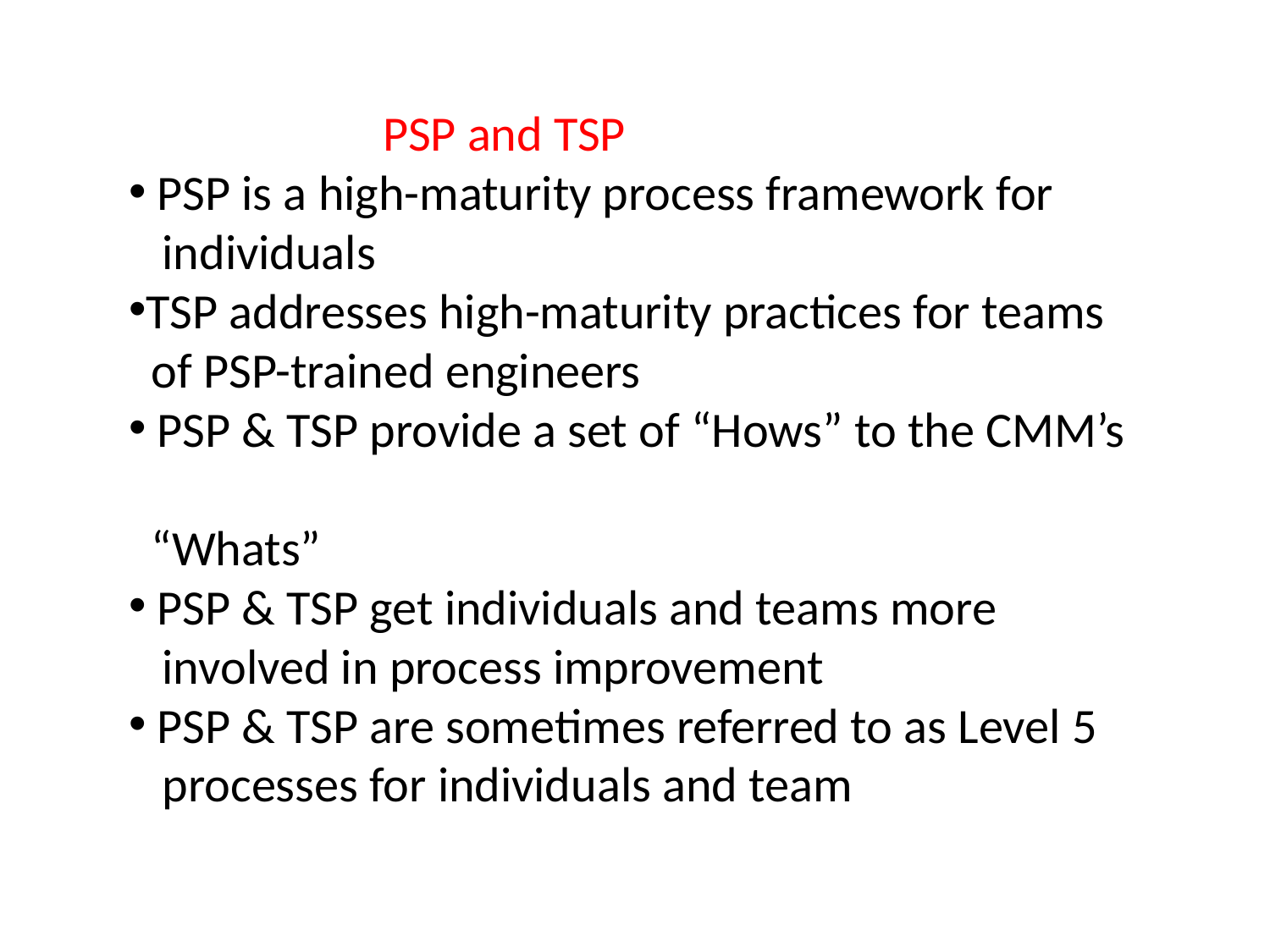

PSP and TSP
 PSP is a high-maturity process framework for
   individuals
TSP addresses high-maturity practices for teams
  of PSP-trained engineers
 PSP & TSP provide a set of “Hows” to the CMM’s
  “Whats”
 PSP & TSP get individuals and teams more
   involved in process improvement
 PSP & TSP are sometimes referred to as Level 5
   processes for individuals and team